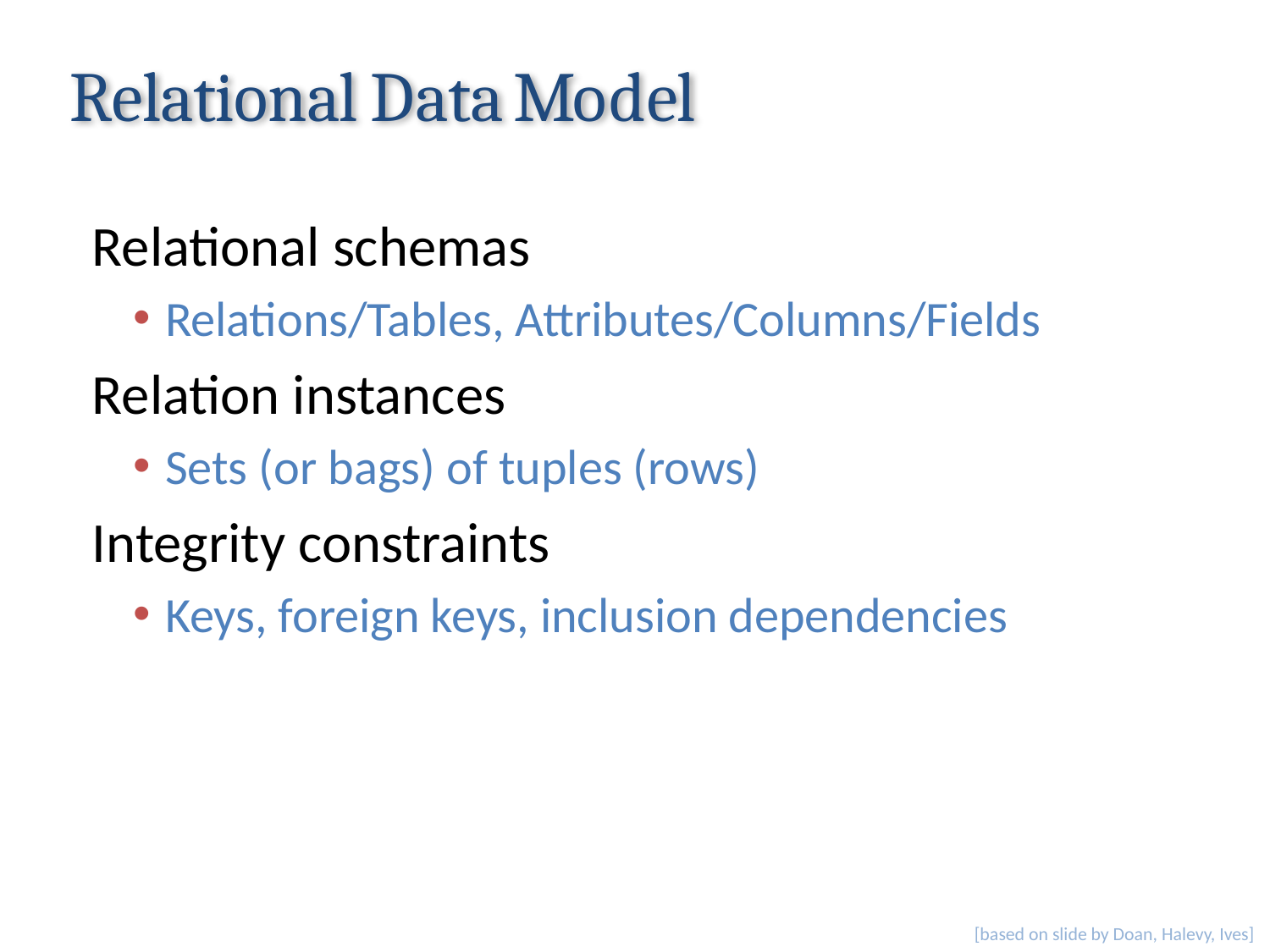

# Relational Data Model
Relational schemas
Relations/Tables, Attributes/Columns/Fields
Relation instances
Sets (or bags) of tuples (rows)
Integrity constraints
Keys, foreign keys, inclusion dependencies
[based on slide by Doan, Halevy, Ives]